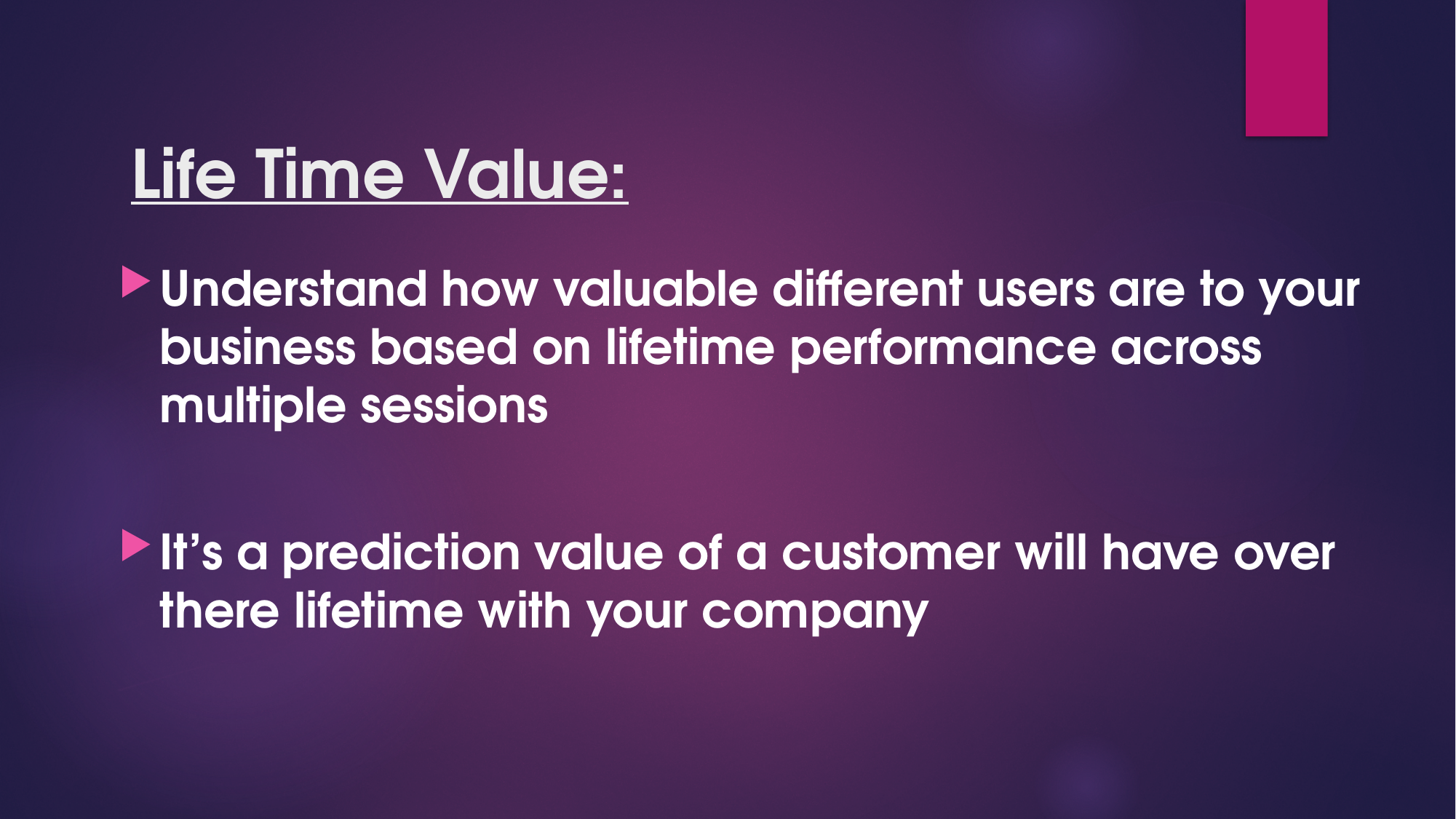

# Life Time Value:
Understand how valuable different users are to your business based on lifetime performance across multiple sessions

It’s a prediction value of a customer will have over there lifetime with your company